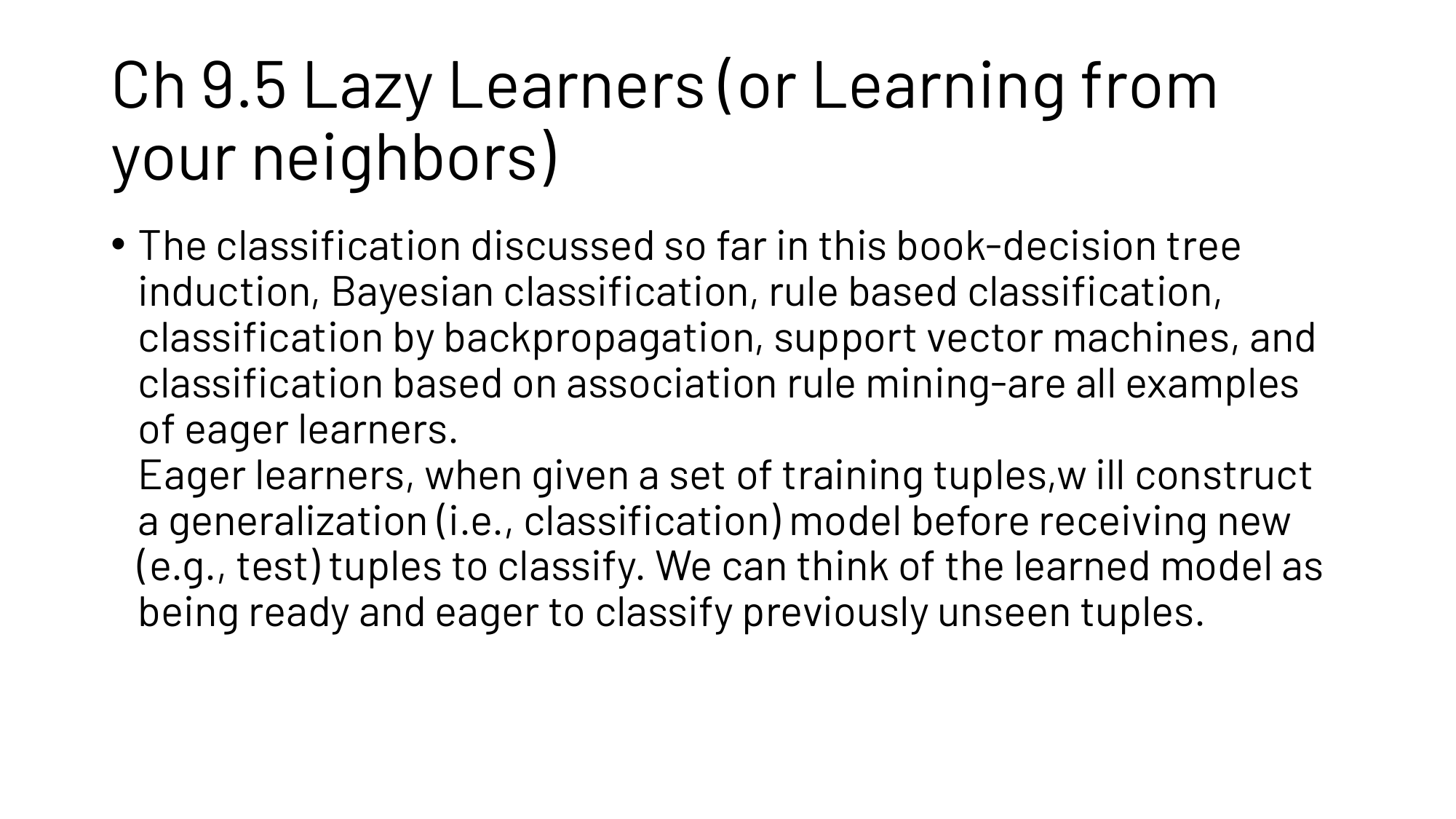

# Ch 9.5 Lazy Learners (or Learning from your neighbors)
The classification discussed so far in this book-decision tree induction, Bayesian classification, rule based classification, classification by backpropagation, support vector machines, and classification based on association rule mining-are all examples of eager learners.
Eager learners, when given a set of training tuples,w ill construct a generalization (i.e., classification) model before receiving new (e.g., test) tuples to classify. We can think of the learned model as being ready and eager to classify previously unseen tuples.